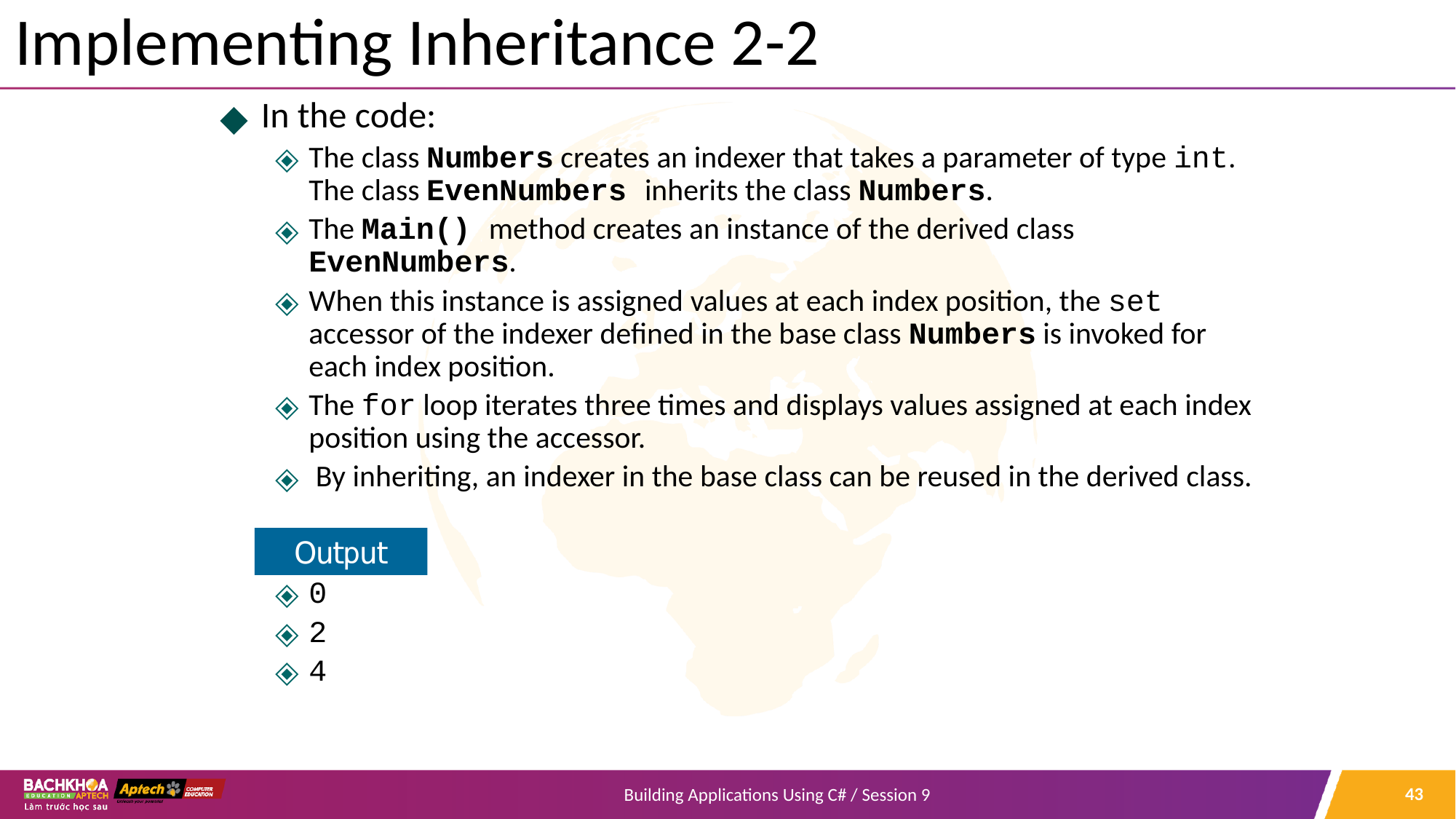

# Implementing Inheritance 2-2

In the code:
The class Numbers creates an indexer that takes a parameter of type int. The class EvenNumbers inherits the class Numbers.
The Main() method creates an instance of the derived class EvenNumbers.
When this instance is assigned values at each index position, the set accessor of the indexer defined in the base class Numbers is invoked for each index position.
The for loop iterates three times and displays values assigned at each index position using the accessor.
 By inheriting, an indexer in the base class can be reused in the derived class.

0
2
4
Output
43
Building Applications Using C# / Session 9